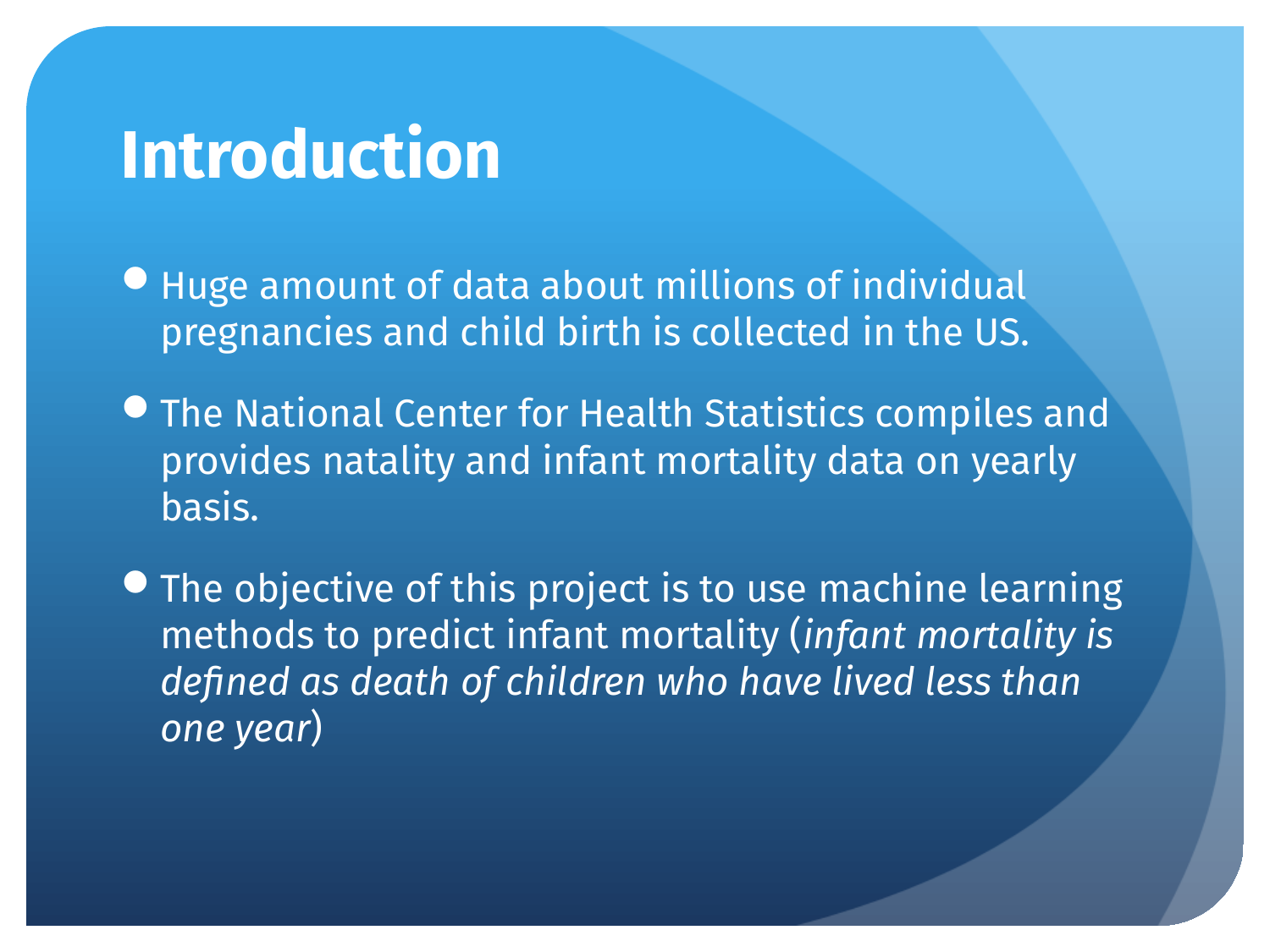

# Introduction
Huge amount of data about millions of individual pregnancies and child birth is collected in the US.
The National Center for Health Statistics compiles and provides natality and infant mortality data on yearly basis.
The objective of this project is to use machine learning methods to predict infant mortality (infant mortality is defined as death of children who have lived less than one year)